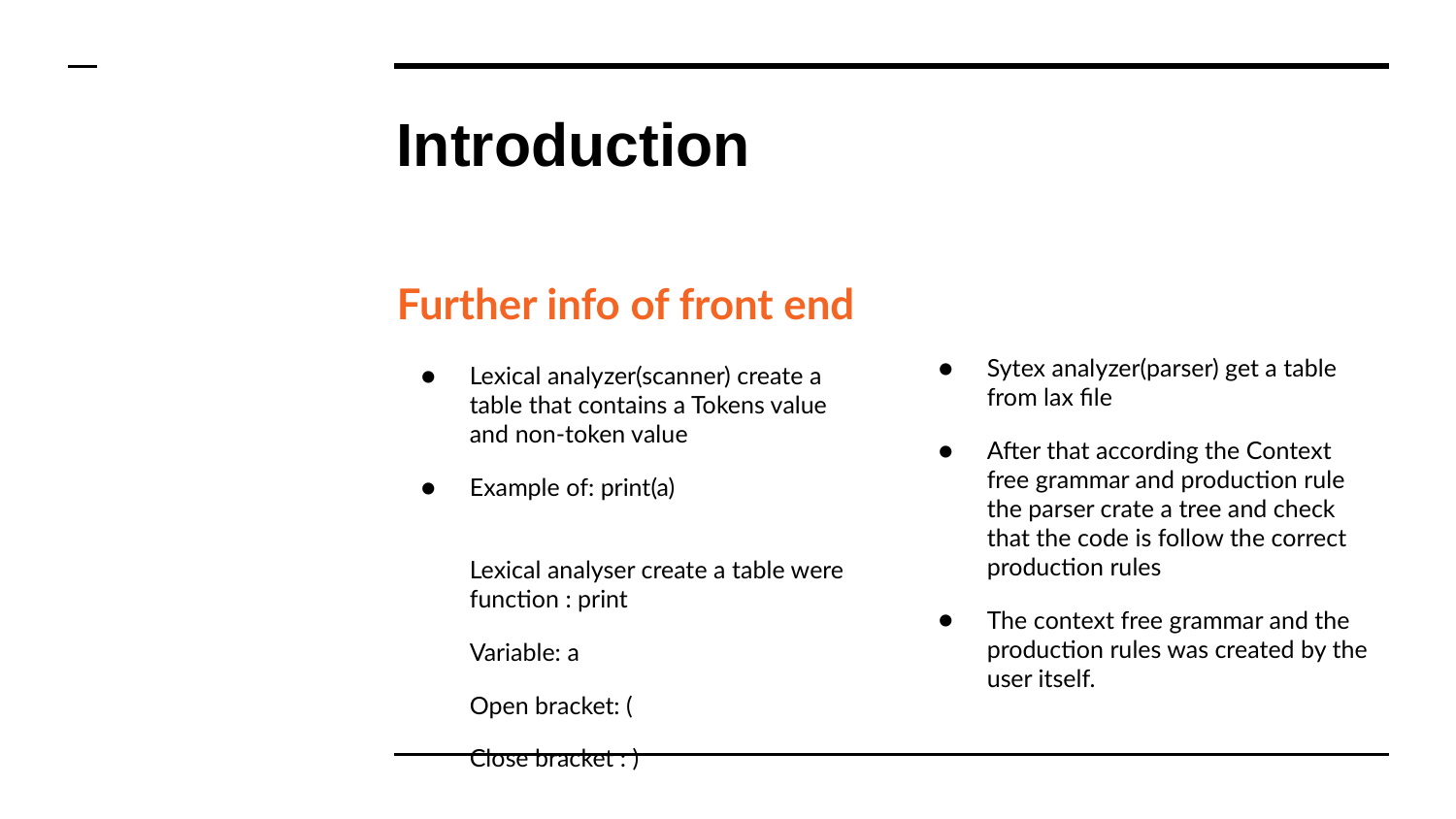

# Introduction
Further info of front end
Lexical analyzer(scanner) create a table that contains a Tokens value and non-token value
Example of: print(a)
Lexical analyser create a table were function : print
Variable: a
Open bracket: (
Close bracket : )

Sytex analyzer(parser) get a table from lax file
After that according the Context free grammar and production rule the parser crate a tree and check that the code is follow the correct production rules
The context free grammar and the production rules was created by the user itself.